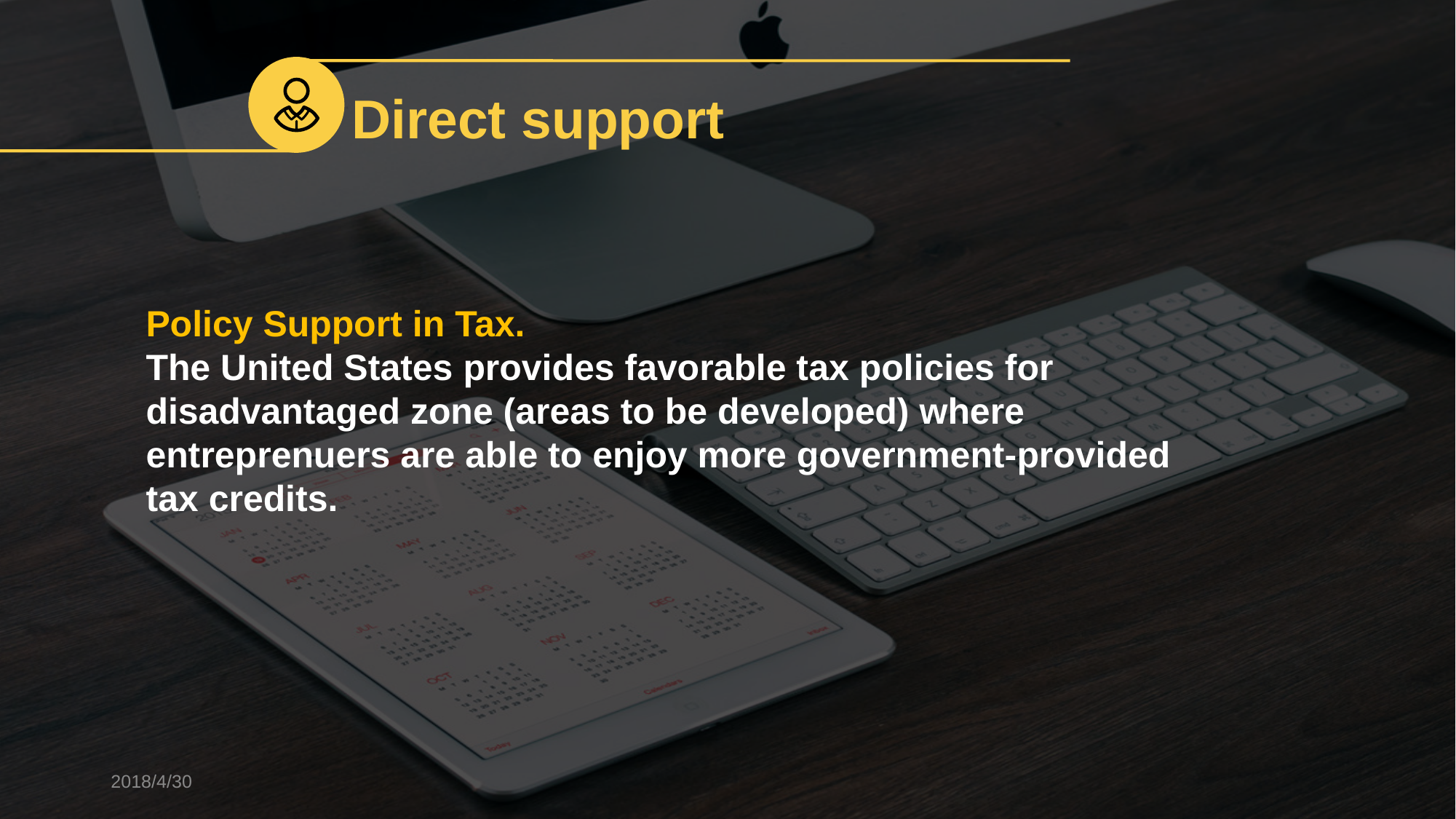

Direct support

Policy Support in Tax.
The United States provides favorable tax policies for disadvantaged zone (areas to be developed) where entreprenuers are able to enjoy more government-provided tax credits.
2018/4/30